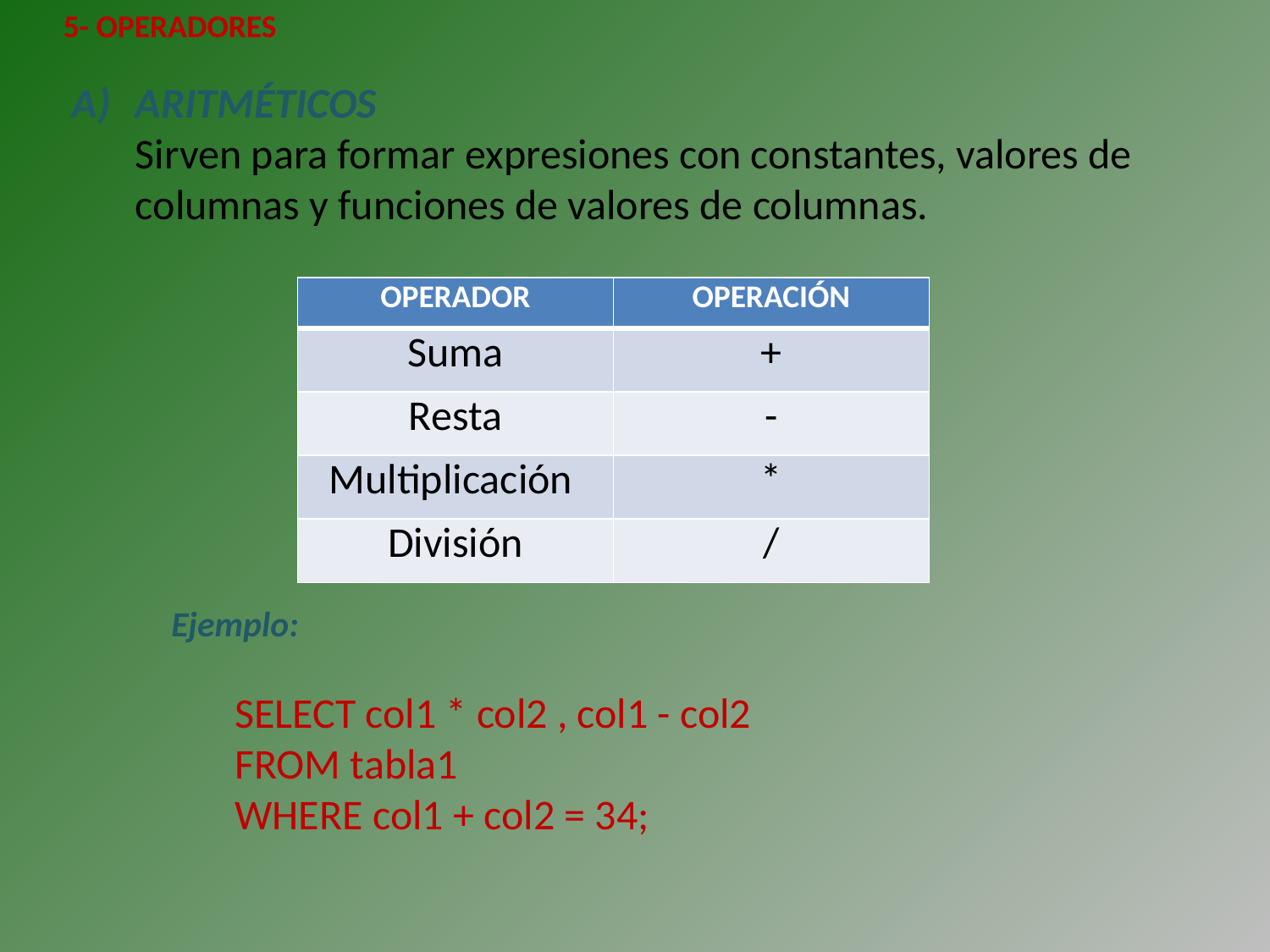

5- OPERADORES
ARITMÉTICOS
	Sirven para formar expresiones con constantes, valores de columnas y funciones de valores de columnas.
| OPERADOR | OPERACIÓN |
| --- | --- |
| Suma | + |
| Resta | - |
| Multiplicación | \* |
| División | / |
Ejemplo:

SELECT col1 * col2 , col1 - col2
FROM tabla1
WHERE col1 + col2 = 34;